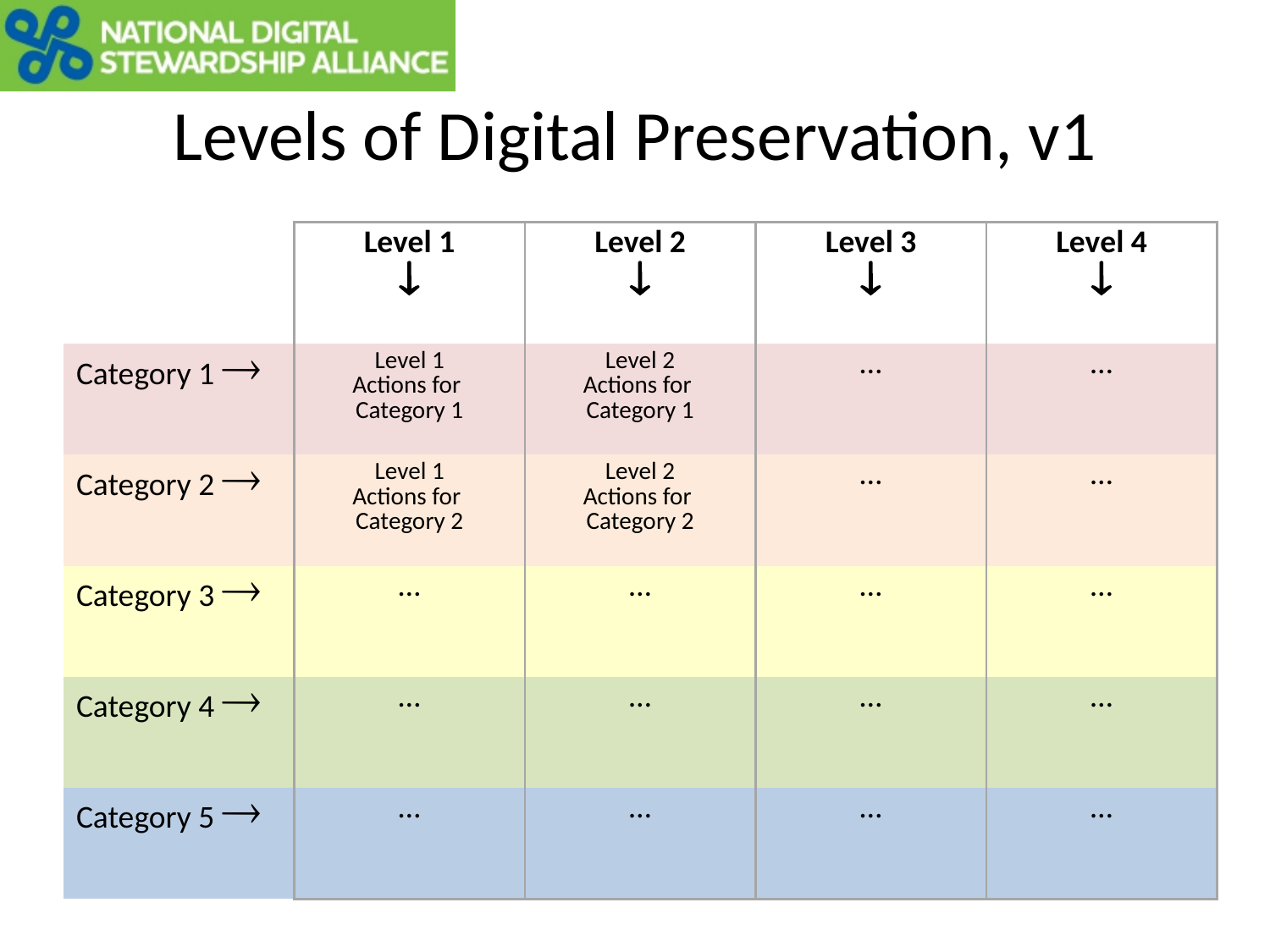

# Levels of Digital Preservation, v1
|  | Level 1 ↓ | Level 2 ↓ | Level 3 ↓ | Level 4 ↓ |
| --- | --- | --- | --- | --- |
| Category 1 → | Level 1 Actions for Category 1 | Level 2 Actions for Category 1 | … | … |
| Category 2 → | Level 1 Actions for Category 2 | Level 2 Actions for Category 2 | … | … |
| Category 3 → | … | … | … | … |
| Category 4 → | … | … | … | … |
| Category 5 → | … | … | … | … |